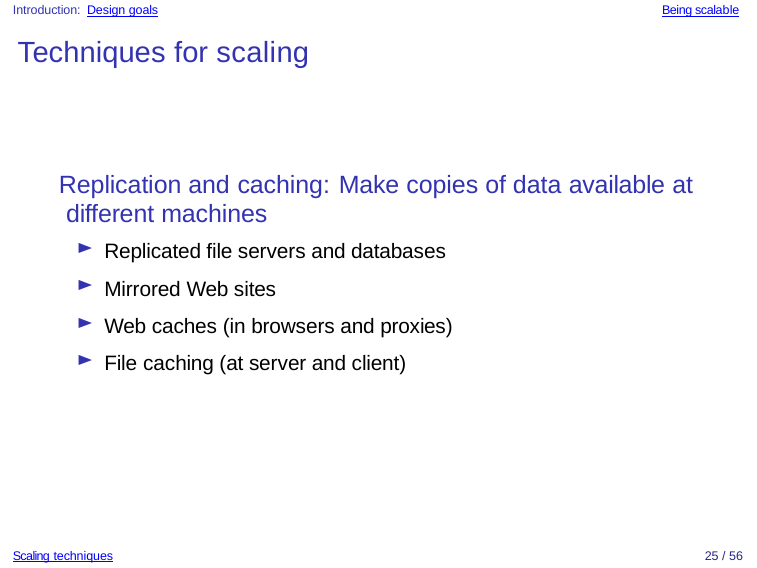

Introduction: Design goals
Being scalable
Techniques for scaling
Replication and caching: Make copies of data available at  different machines
Replicated file servers and databases
Mirrored Web sites
Web caches (in browsers and proxies)
File caching (at server and client)
Scaling techniques
25 / 56